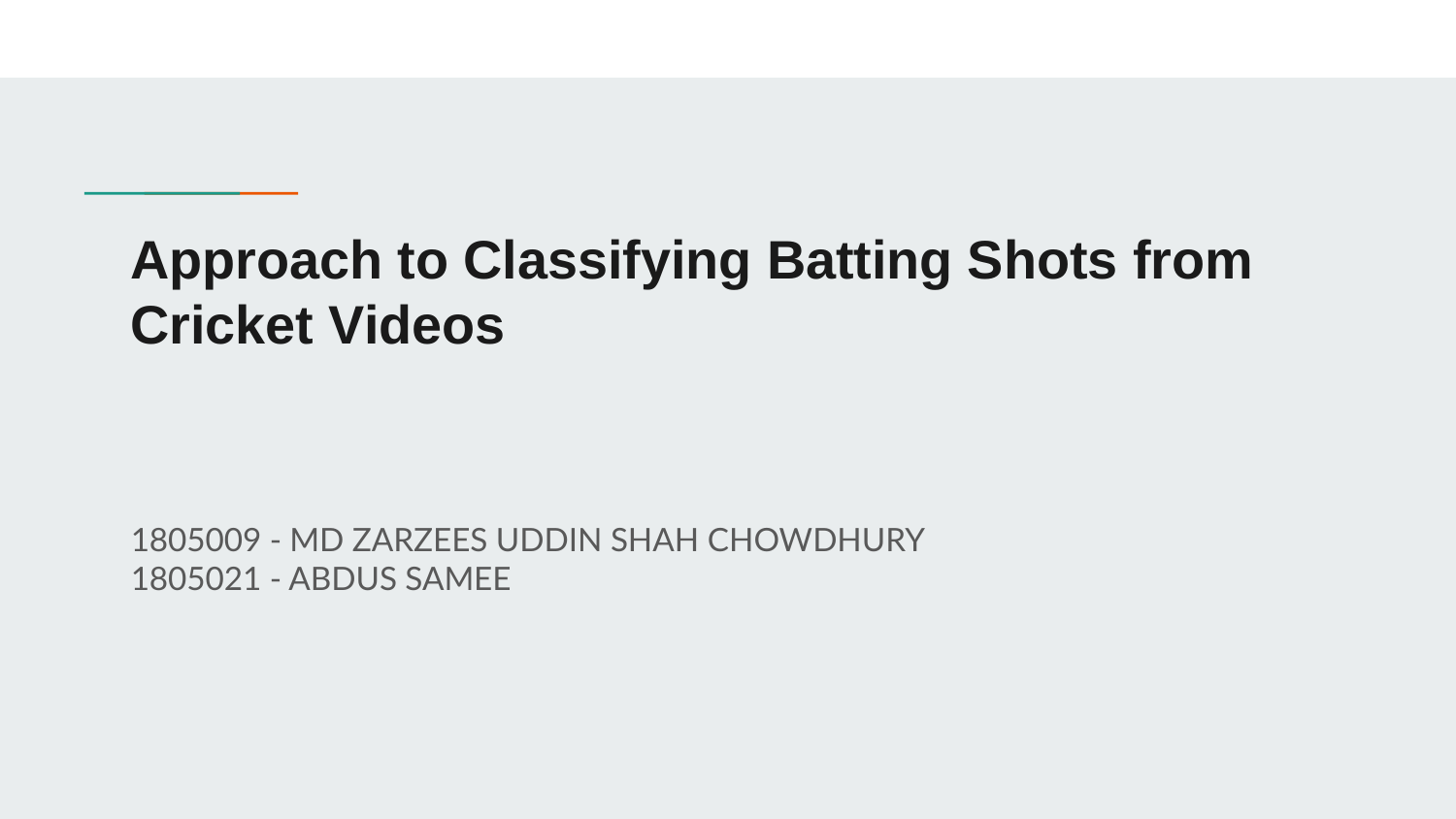

# Approach to Classifying Batting Shots from Cricket Videos
1805009 - MD ZARZEES UDDIN SHAH CHOWDHURY
1805021 - ABDUS SAMEE